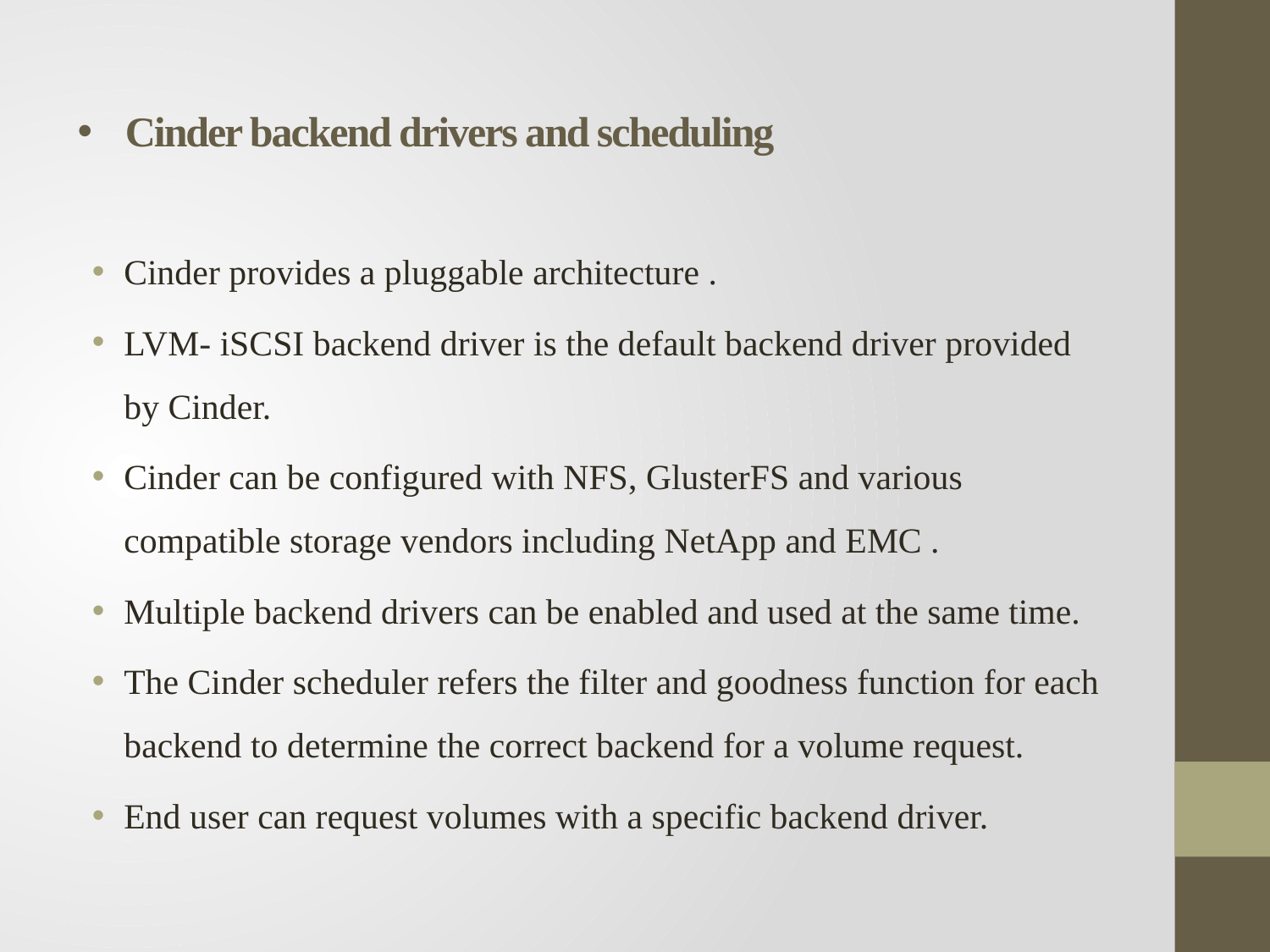

# Cinder backend drivers and scheduling
Cinder provides a pluggable architecture .
LVM- iSCSI backend driver is the default backend driver provided by Cinder.
Cinder can be configured with NFS, GlusterFS and various compatible storage vendors including NetApp and EMC .
Multiple backend drivers can be enabled and used at the same time.
The Cinder scheduler refers the filter and goodness function for each backend to determine the correct backend for a volume request.
End user can request volumes with a specific backend driver.